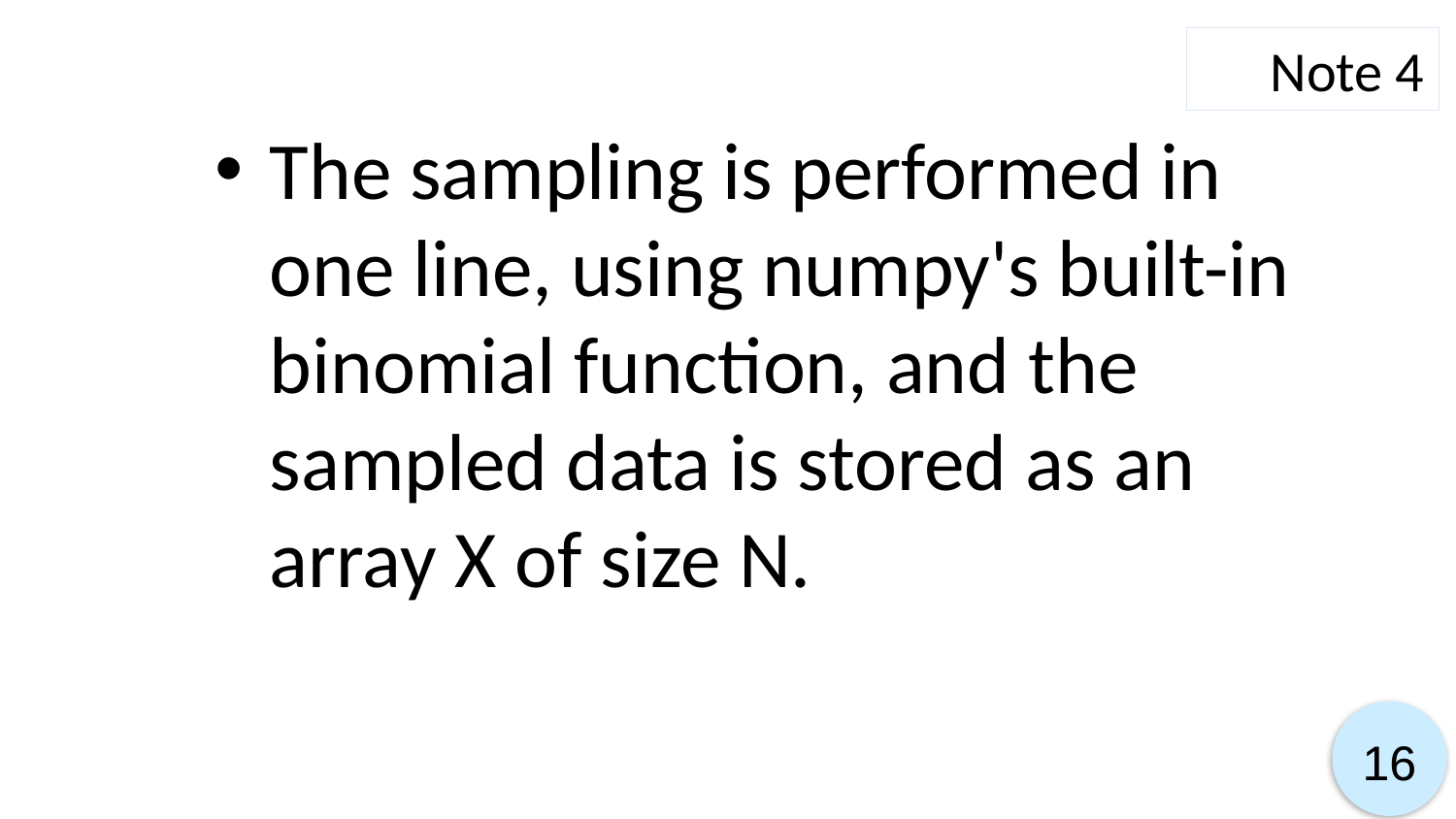

Note 4
The sampling is performed in one line, using numpy's built-in binomial function, and the sampled data is stored as an array X of size N.
16
16